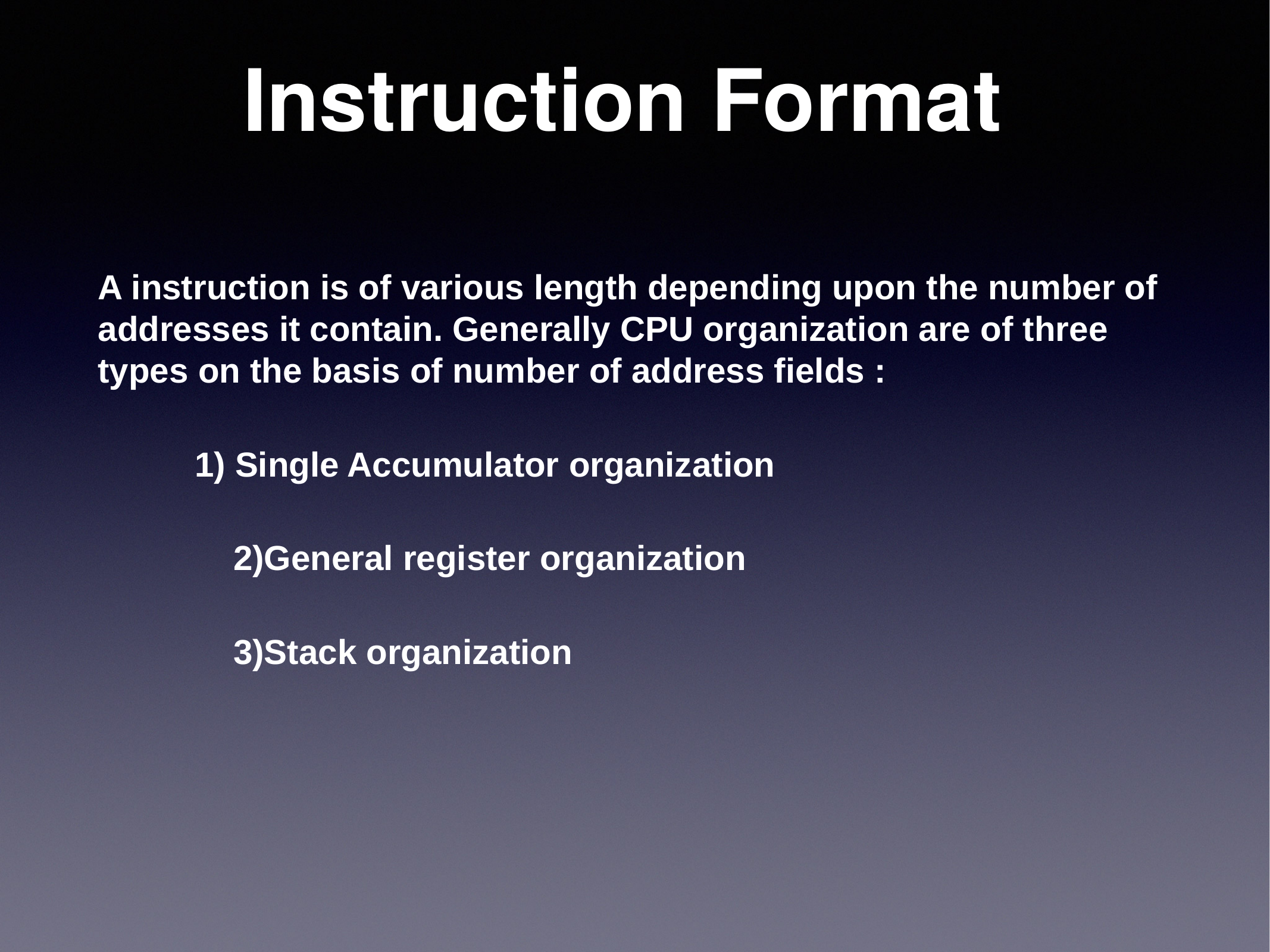

# Instruction Format
A instruction is of various length depending upon the number of addresses it contain. Generally CPU organization are of three types on the basis of number of address fields :
          1) Single Accumulator organization
              2)General register organization
              3)Stack organization